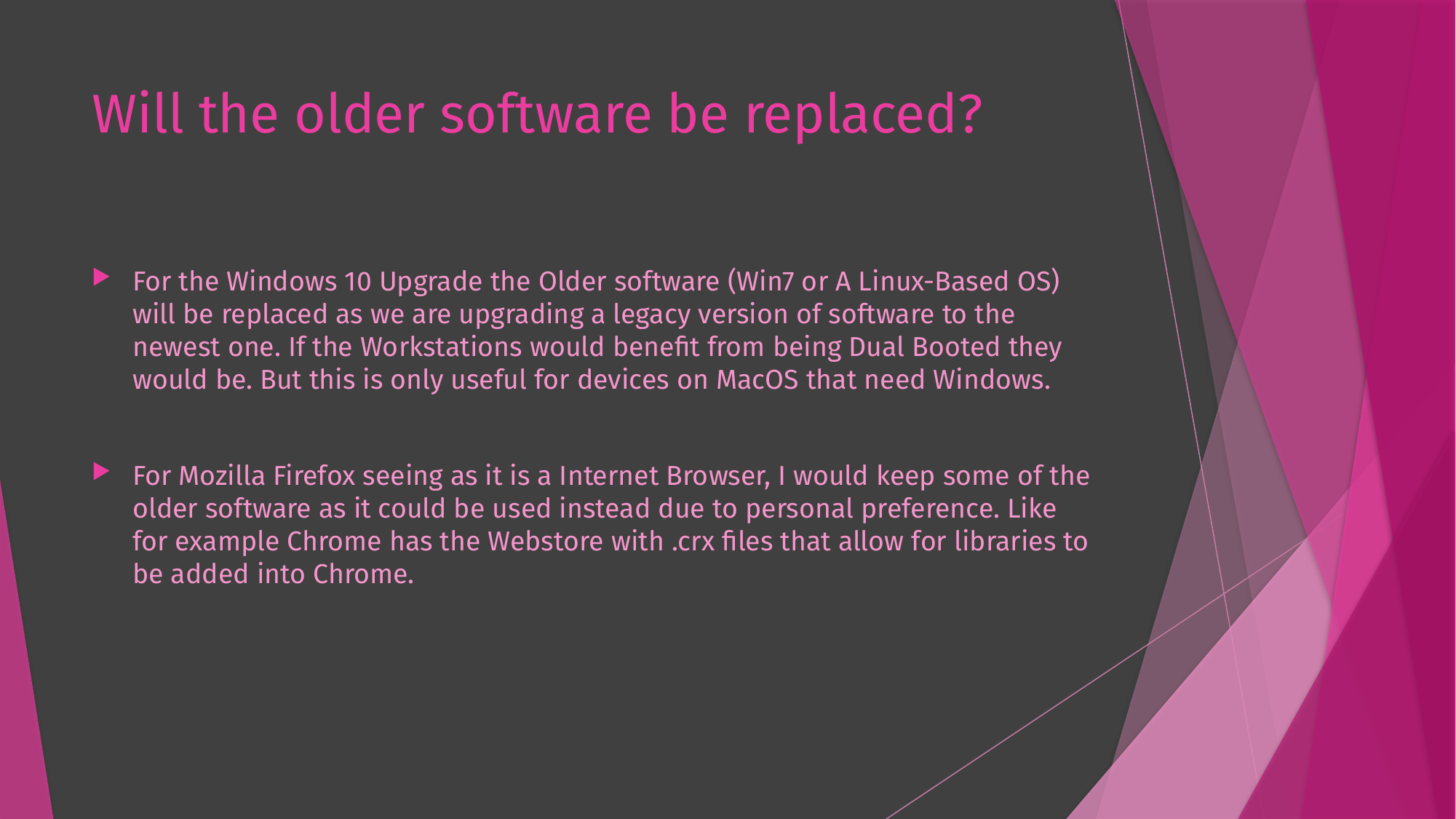

# Will the older software be replaced?
For the Windows 10 Upgrade the Older software (Win7 or A Linux-Based OS) will be replaced as we are upgrading a legacy version of software to the newest one. If the Workstations would benefit from being Dual Booted they would be. But this is only useful for devices on MacOS that need Windows.

For Mozilla Firefox seeing as it is a Internet Browser, I would keep some of the older software as it could be used instead due to personal preference. Like for example Chrome has the Webstore with .crx files that allow for libraries to be added into Chrome.